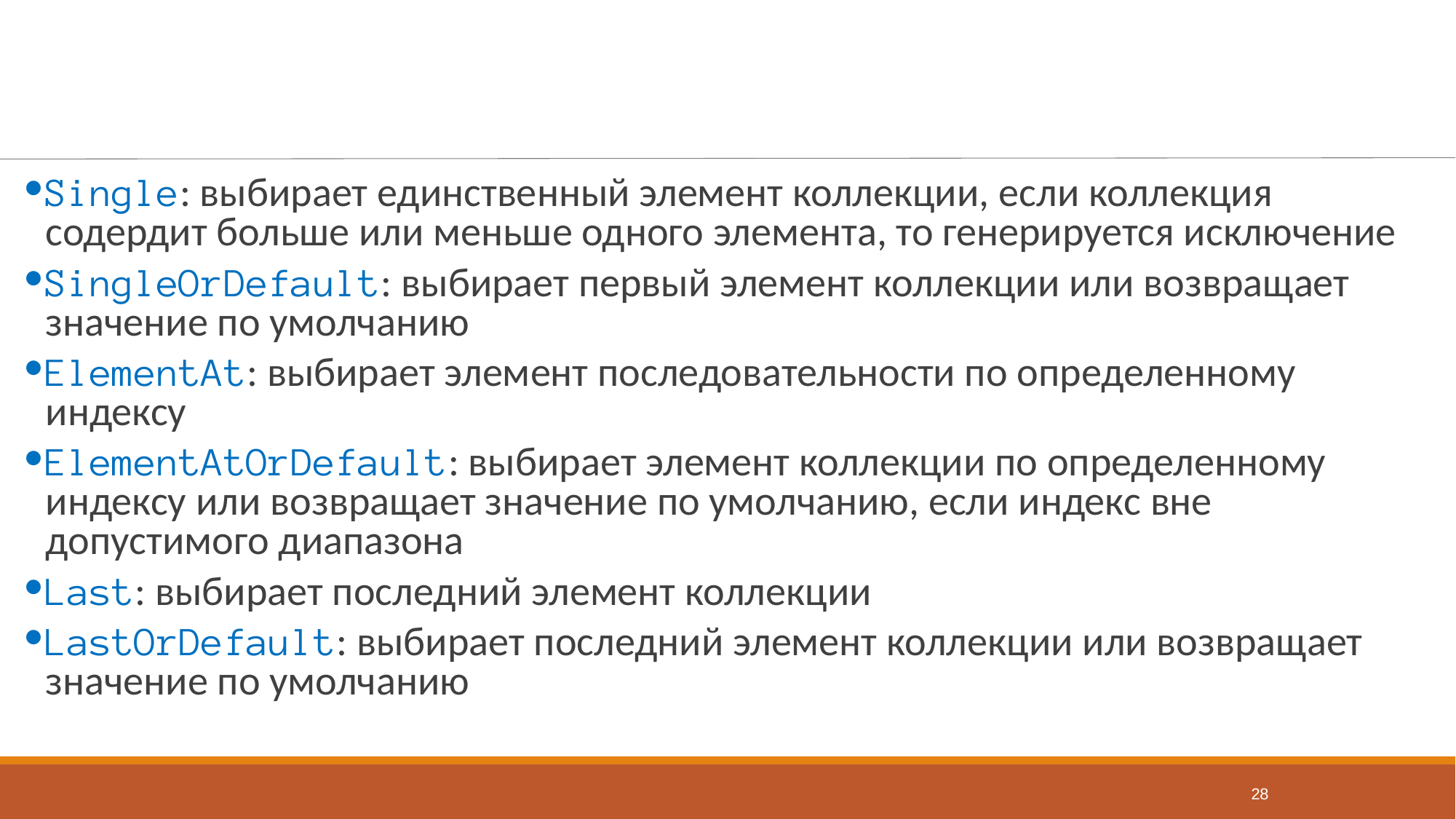

#
Single: выбирает единственный элемент коллекции, если коллекция содердит больше или меньше одного элемента, то генерируется исключение
SingleOrDefault: выбирает первый элемент коллекции или возвращает значение по умолчанию
ElementAt: выбирает элемент последовательности по определенному индексу
ElementAtOrDefault: выбирает элемент коллекции по определенному индексу или возвращает значение по умолчанию, если индекс вне допустимого диапазона
Last: выбирает последний элемент коллекции
LastOrDefault: выбирает последний элемент коллекции или возвращает значение по умолчанию

28